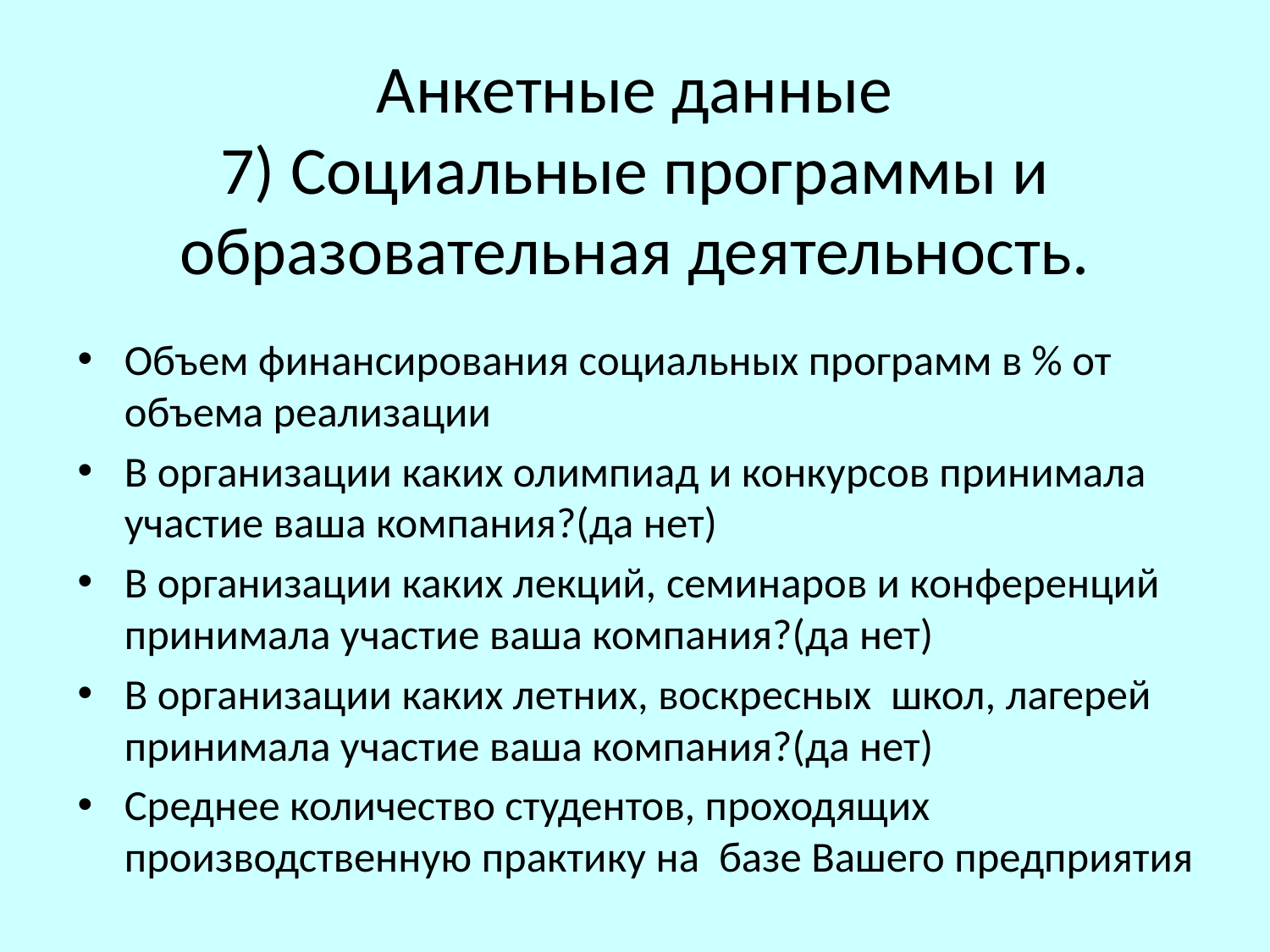

# Анкетные данные 7) Социальные программы и образовательная деятельность.
Объем финансирования социальных программ в % от объема реализации
В организации каких олимпиад и конкурсов принимала участие ваша компания?(да нет)
В организации каких лекций, семинаров и конференций принимала участие ваша компания?(да нет)
В организации каких летних, воскресных  школ, лагерей принимала участие ваша компания?(да нет)
Среднее количество студентов, проходящих производственную практику на  базе Вашего предприятия